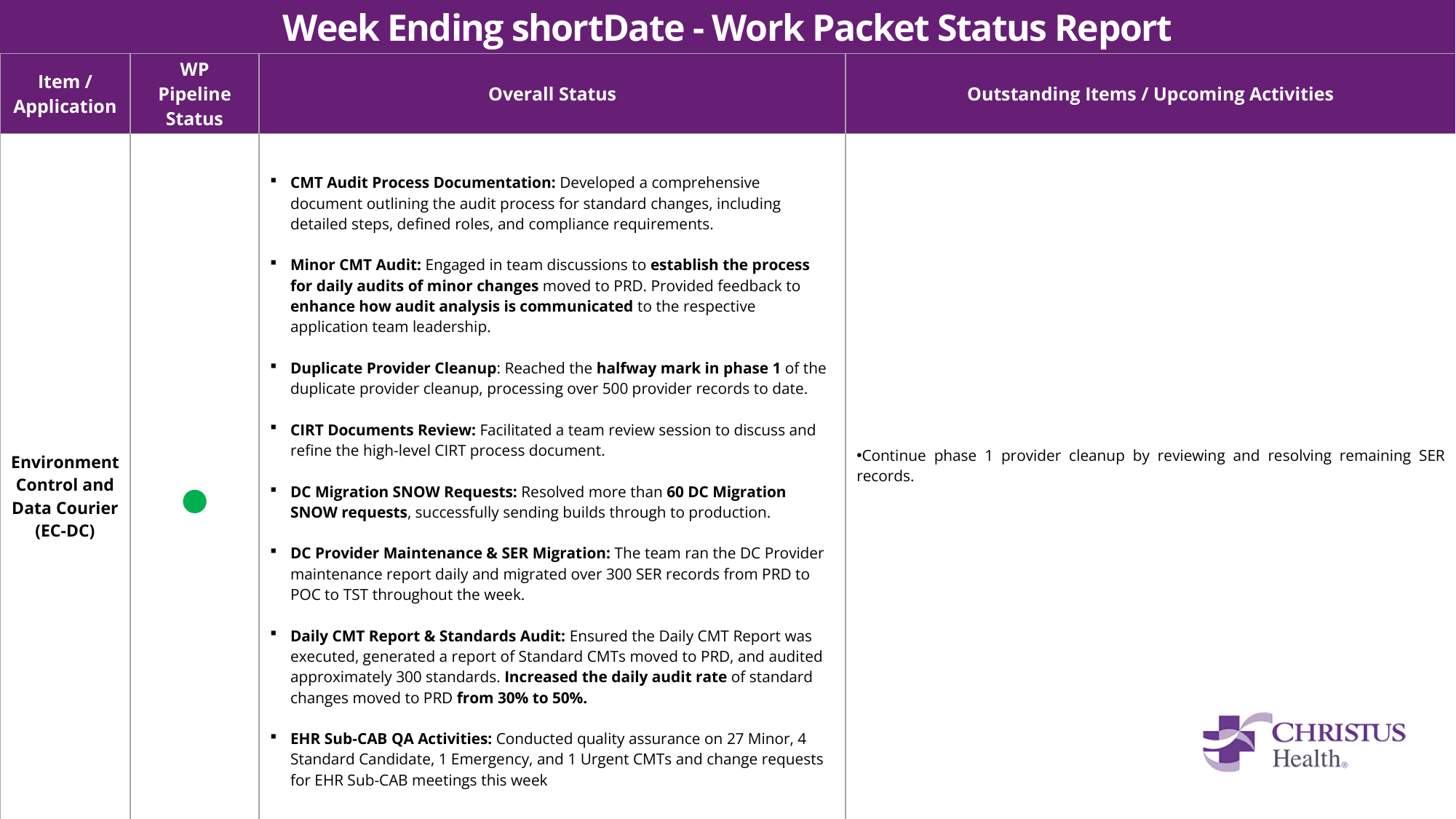

Week Ending shortDate - Work Packet Status Report
| Item / Application | WP Pipeline Status | Overall Status | Outstanding Items / Upcoming Activities |
| --- | --- | --- | --- |
| Environment Control and Data Courier (EC-DC) | ● | CMT Audit Process Documentation: Developed a comprehensive document outlining the audit process for standard changes, including detailed steps, defined roles, and compliance requirements. Minor CMT Audit: Engaged in team discussions to establish the process for daily audits of minor changes moved to PRD. Provided feedback to enhance how audit analysis is communicated to the respective application team leadership. Duplicate Provider Cleanup: Reached the halfway mark in phase 1 of the duplicate provider cleanup, processing over 500 provider records to date. CIRT Documents Review: Facilitated a team review session to discuss and refine the high-level CIRT process document. DC Migration SNOW Requests: Resolved more than 60 DC Migration SNOW requests, successfully sending builds through to production. DC Provider Maintenance & SER Migration: The team ran the DC Provider maintenance report daily and migrated over 300 SER records from PRD to POC to TST throughout the week. Daily CMT Report & Standards Audit: Ensured the Daily CMT Report was executed, generated a report of Standard CMTs moved to PRD, and audited approximately 300 standards. Increased the daily audit rate of standard changes moved to PRD from 30% to 50%. EHR Sub-CAB QA Activities: Conducted quality assurance on 27 Minor, 4 Standard Candidate, 1 Emergency, and 1 Urgent CMTs and change requests for EHR Sub-CAB meetings this week | Continue phase 1 provider cleanup by reviewing and resolving remaining SER records. |
|  |  |  |  |